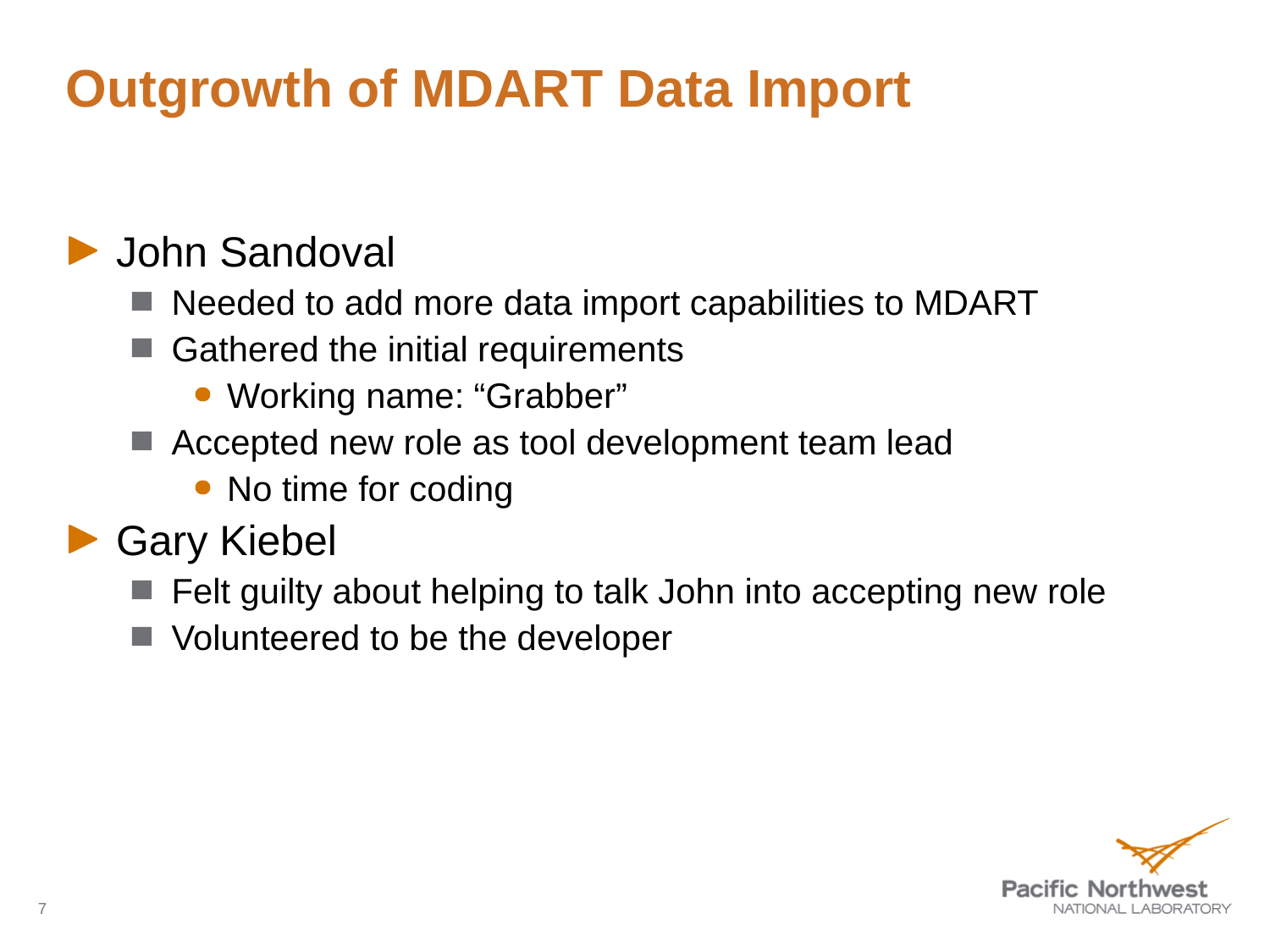

# Outgrowth of MDART Data Import
John Sandoval
Needed to add more data import capabilities to MDART
Gathered the initial requirements
Working name: “Grabber”
Accepted new role as tool development team lead
No time for coding
Gary Kiebel
Felt guilty about helping to talk John into accepting new role
Volunteered to be the developer
7